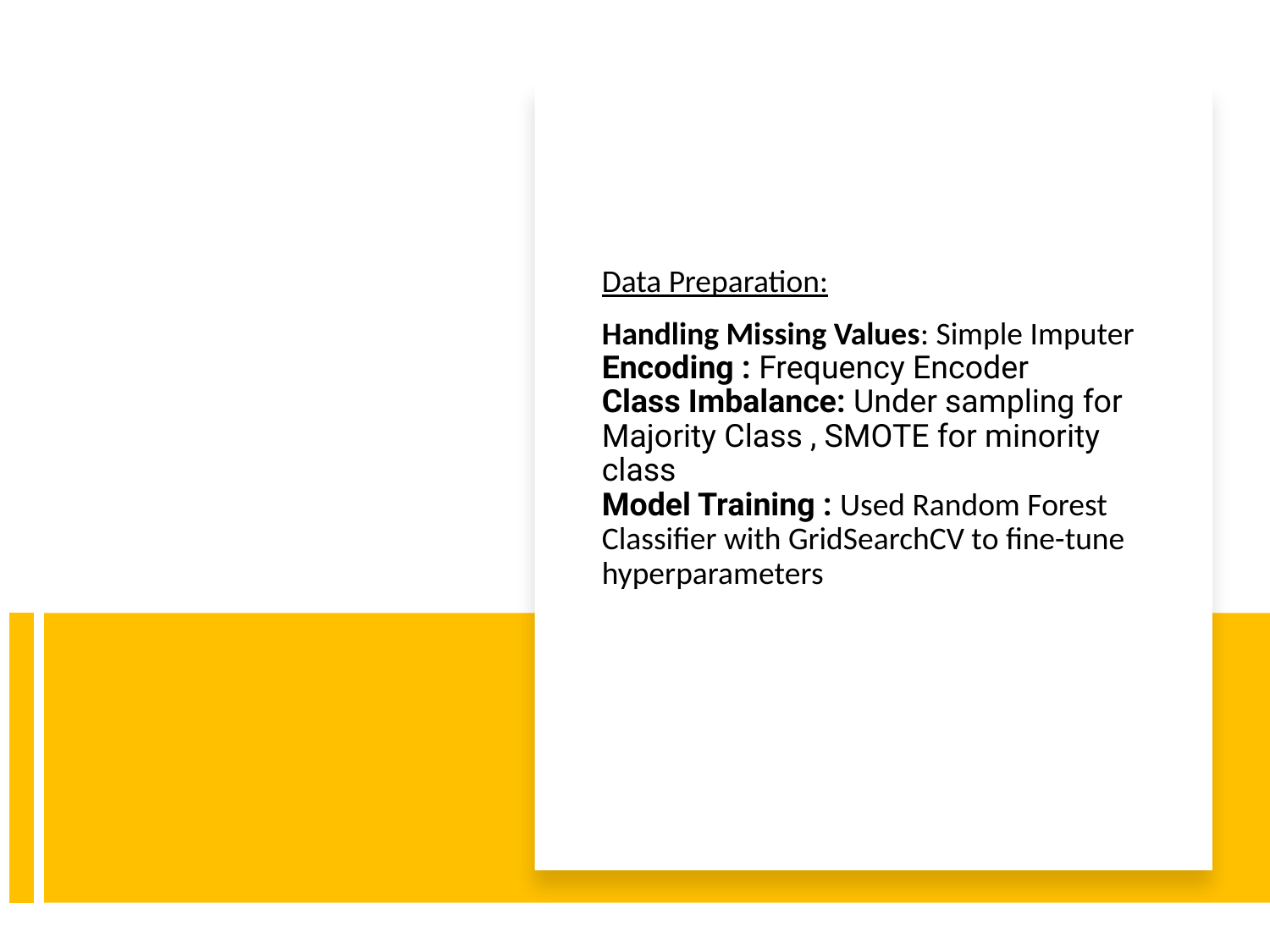

Data Preparation:
Handling Missing Values: Simple Imputer
Encoding : Frequency Encoder
Class Imbalance: Under sampling for Majority Class , SMOTE for minority class
Model Training : Used Random Forest Classifier with GridSearchCV to fine-tune hyperparameters